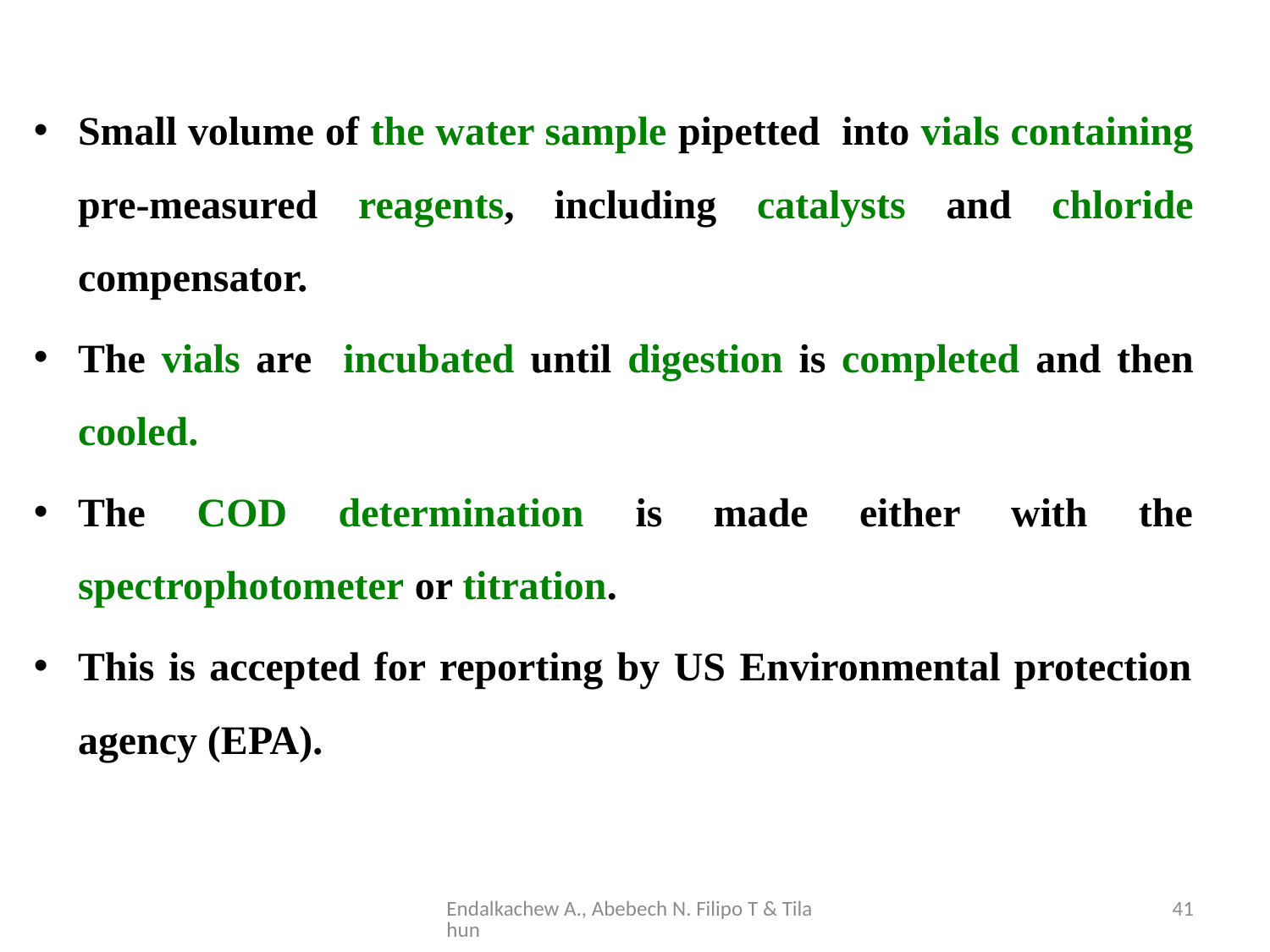

Small volume of the water sample pipetted  into vials containing pre-measured reagents, including catalysts and chloride compensator.
The vials are  incubated until digestion is completed and then cooled.
The COD determination is made either with the spectrophotometer or titration.
This is accepted for reporting by US Environmental protection agency (EPA).

Endalkachew A., Abebech N. Filipo T & Tilahun
41